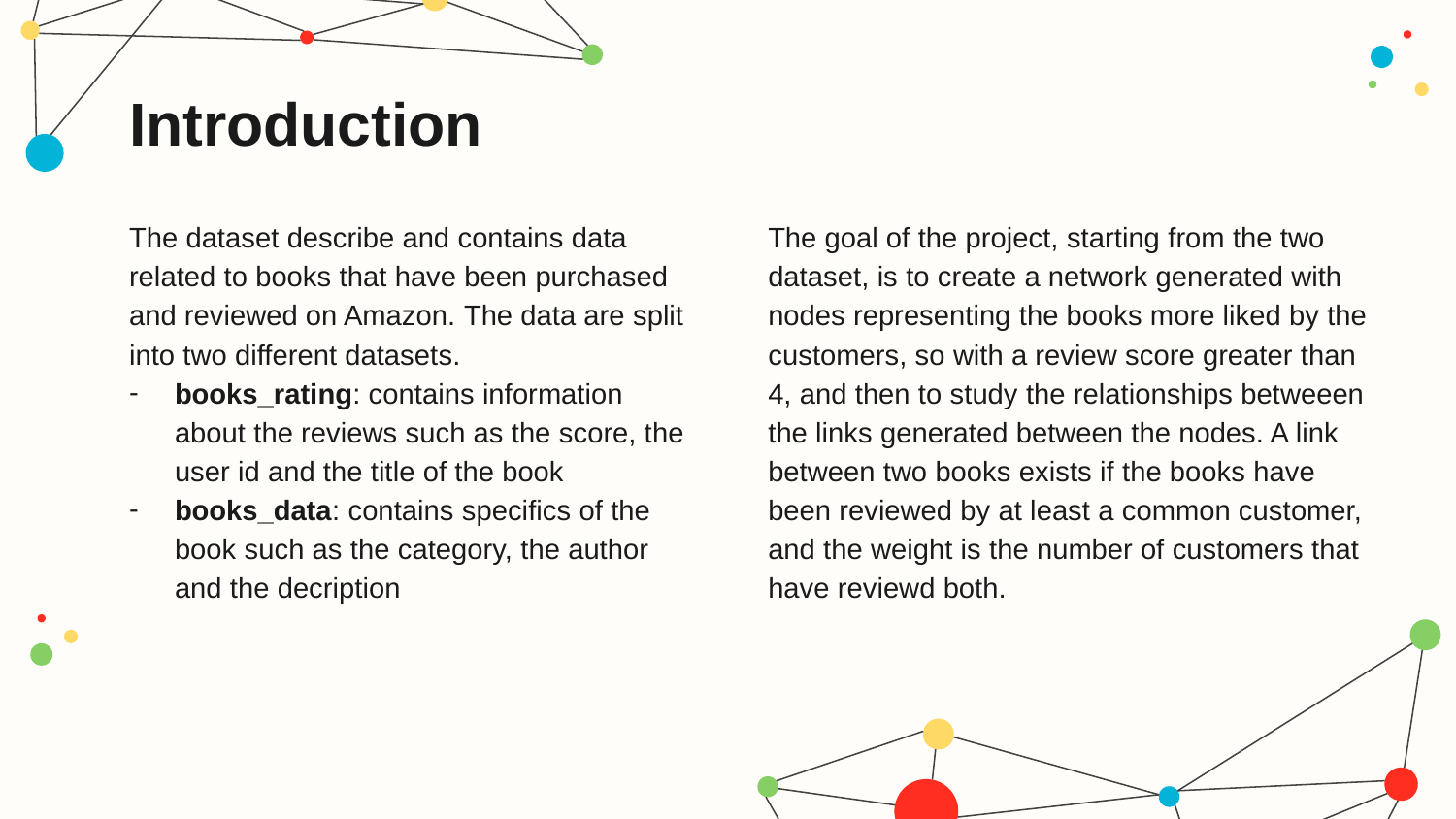

# Introduction
The dataset describe and contains data related to books that have been purchased and reviewed on Amazon. The data are split into two different datasets.
books_rating: contains information about the reviews such as the score, the user id and the title of the book
books_data: contains specifics of the book such as the category, the author and the decription
The goal of the project, starting from the two dataset, is to create a network generated with nodes representing the books more liked by the customers, so with a review score greater than 4, and then to study the relationships betweeen the links generated between the nodes. A link between two books exists if the books have been reviewed by at least a common customer, and the weight is the number of customers that have reviewd both.